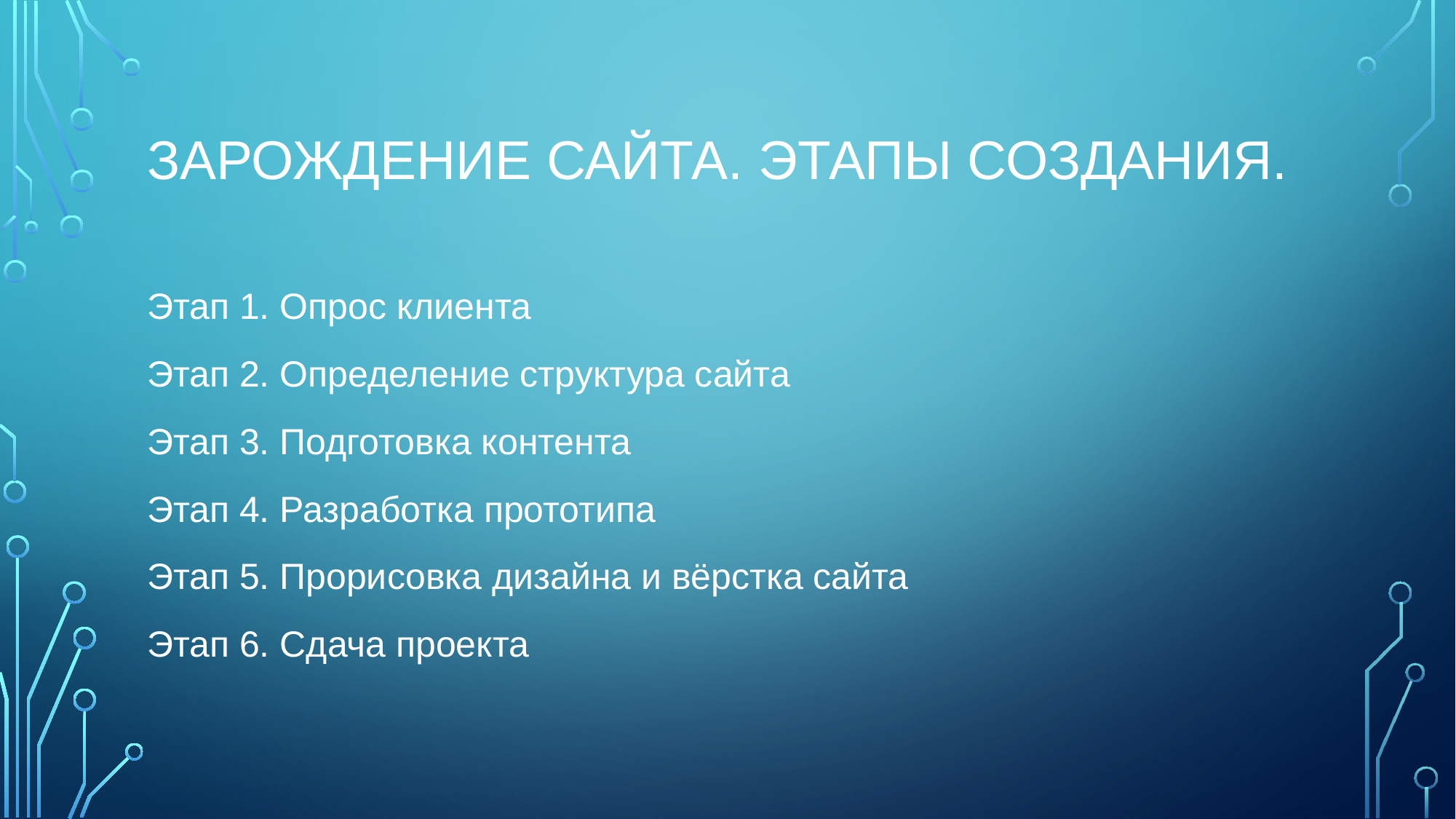

# Зарождение сайта. Этапы создания.
Этап 1. Опрос клиента
Этап 2. Определение структура сайта
Этап 3. Подготовка контента
Этап 4. Разработка прототипа
Этап 5. Прорисовка дизайна и вёрстка сайта
Этап 6. Сдача проекта